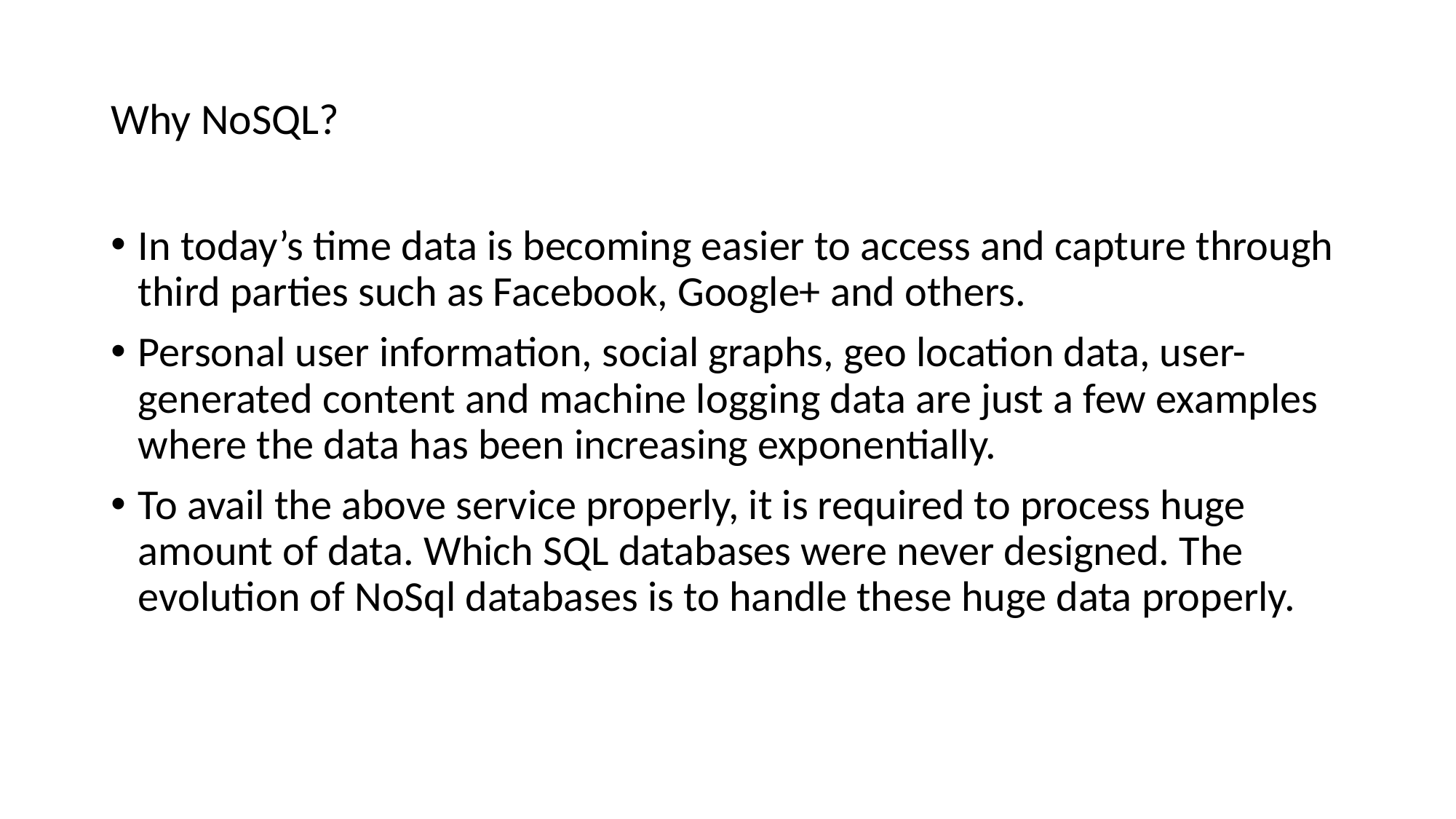

# Why NoSQL?
In today’s time data is becoming easier to access and capture through third parties such as Facebook, Google+ and others.
Personal user information, social graphs, geo location data, user-generated content and machine logging data are just a few examples where the data has been increasing exponentially.
To avail the above service properly, it is required to process huge amount of data. Which SQL databases were never designed. The evolution of NoSql databases is to handle these huge data properly.